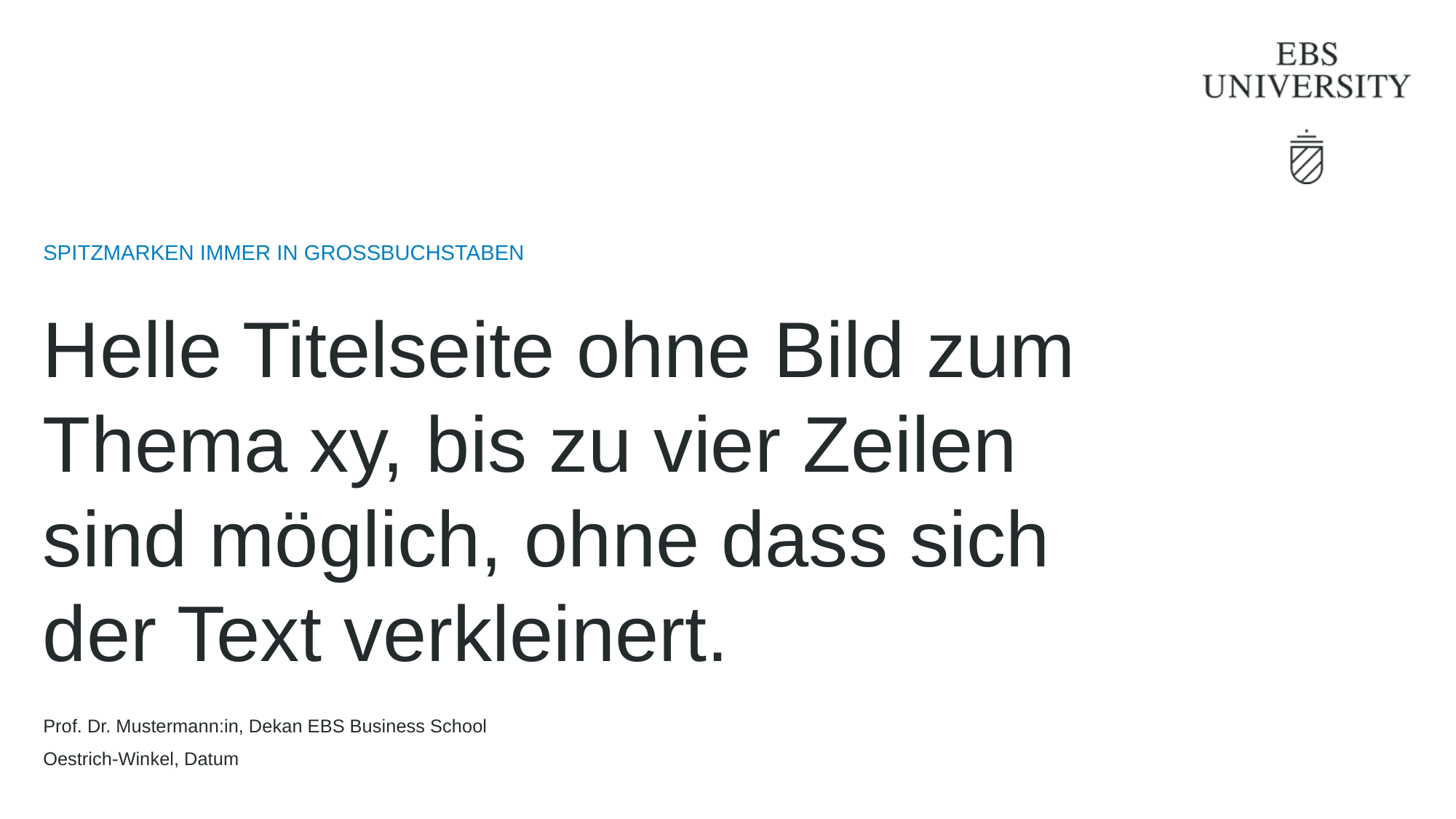

SPITZMARKEN IMMER IN GROSSBUCHSTABEN
# Helle Titelseite ohne Bild zum Thema xy, bis zu vier Zeilen sind möglich, ohne dass sich der Text verkleinert.
Prof. Dr. Mustermann:in, Dekan EBS Business School
Oestrich-Winkel, Datum